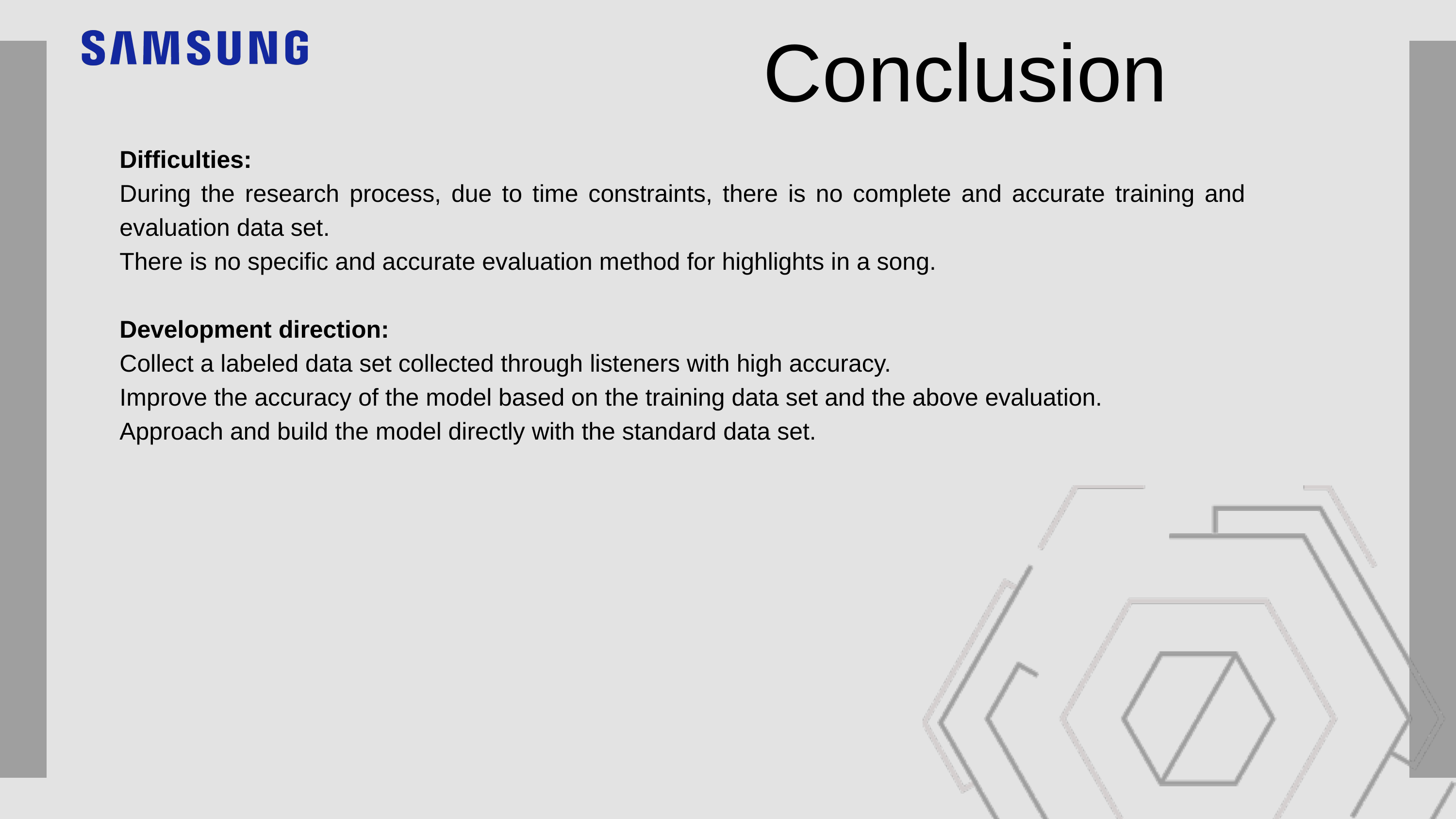

Conclusion

Difficulties:
During the research process, due to time constraints, there is no complete and accurate training and evaluation data set.
There is no specific and accurate evaluation method for highlights in a song.

Development direction:
Collect a labeled data set collected through listeners with high accuracy.
Improve the accuracy of the model based on the training data set and the above evaluation.
Approach and build the model directly with the standard data set.